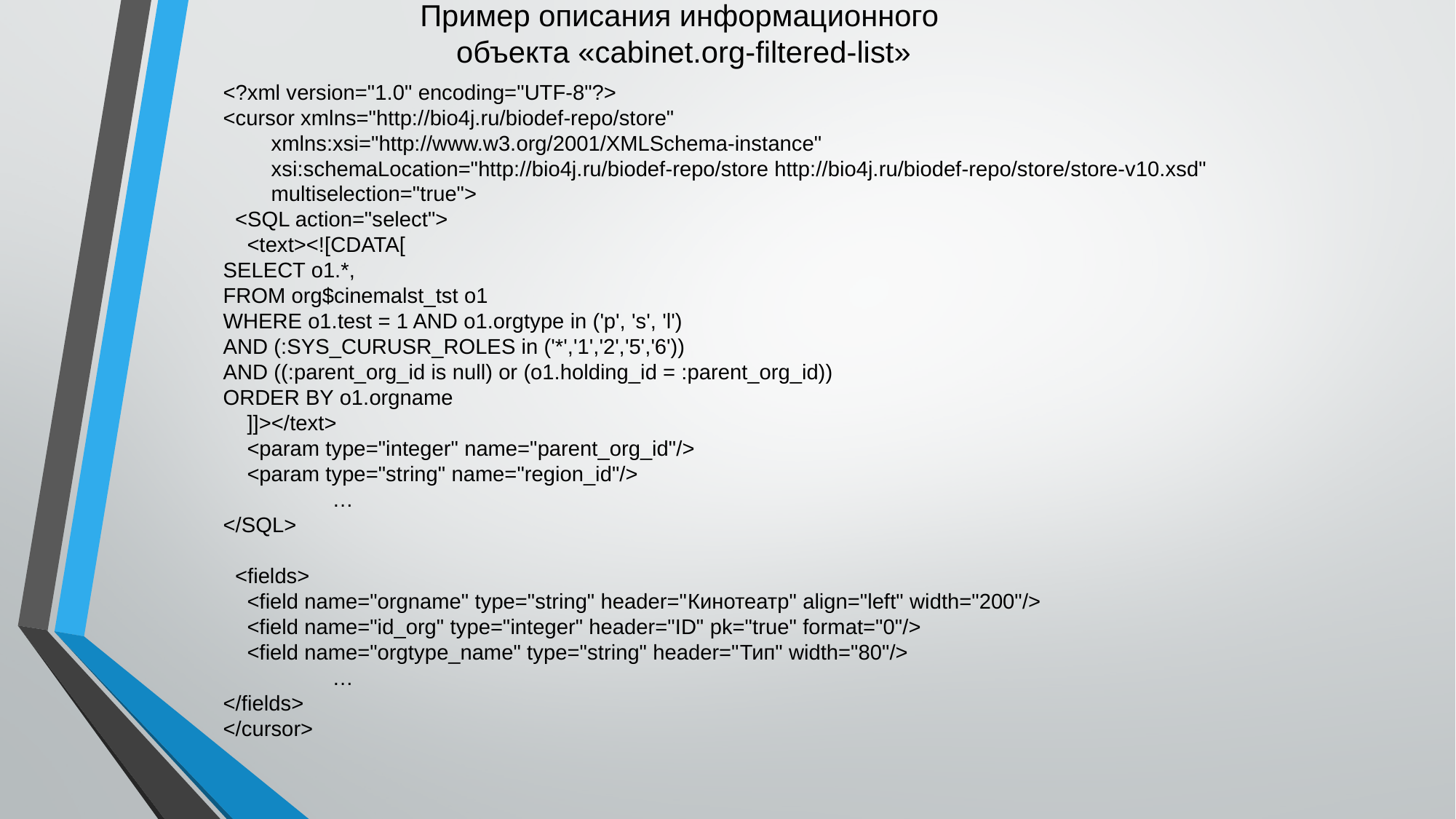

# Пример описания информационного объекта «cabinet.org-filtered-list»
<?xml version="1.0" encoding="UTF-8"?>
<cursor xmlns="http://bio4j.ru/biodef-repo/store"
        xmlns:xsi="http://www.w3.org/2001/XMLSchema-instance"
        xsi:schemaLocation="http://bio4j.ru/biodef-repo/store http://bio4j.ru/biodef-repo/store/store-v10.xsd"
        multiselection="true">
  <SQL action="select">
    <text><![CDATA[
SELECT o1.*,
FROM org$cinemalst_tst o1
WHERE o1.test = 1 AND o1.orgtype in ('p', 's', 'l')
AND (:SYS_CURUSR_ROLES in ('*','1','2','5','6'))
AND ((:parent_org_id is null) or (o1.holding_id = :parent_org_id))
ORDER BY o1.orgname
    ]]></text>
    <param type="integer" name="parent_org_id"/>
    <param type="string" name="region_id"/>
	…
</SQL>

  <fields>
    <field name="orgname" type="string" header="Кинотеатр" align="left" width="200"/>
    <field name="id_org" type="integer" header="ID" pk="true" format="0"/>
    <field name="orgtype_name" type="string" header="Тип" width="80"/>
	…
</fields>
</cursor>